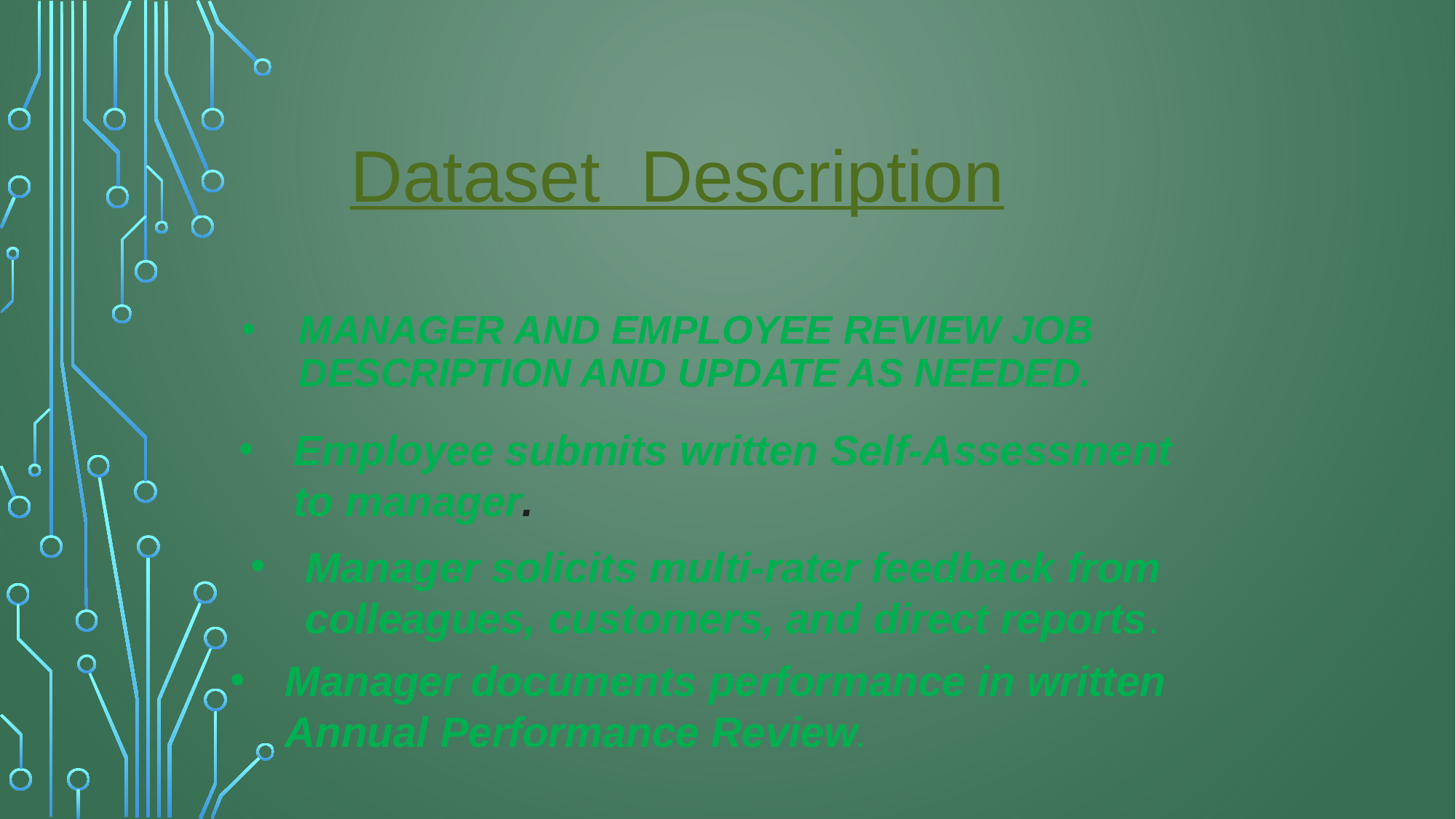

Dataset  Description
# Manager and employee review job description and update as needed.

Employee submits written Self-Assessment to manager.
Manager solicits multi-rater feedback from colleagues, customers, and direct reports.
Manager documents performance in written Annual Performance Review.